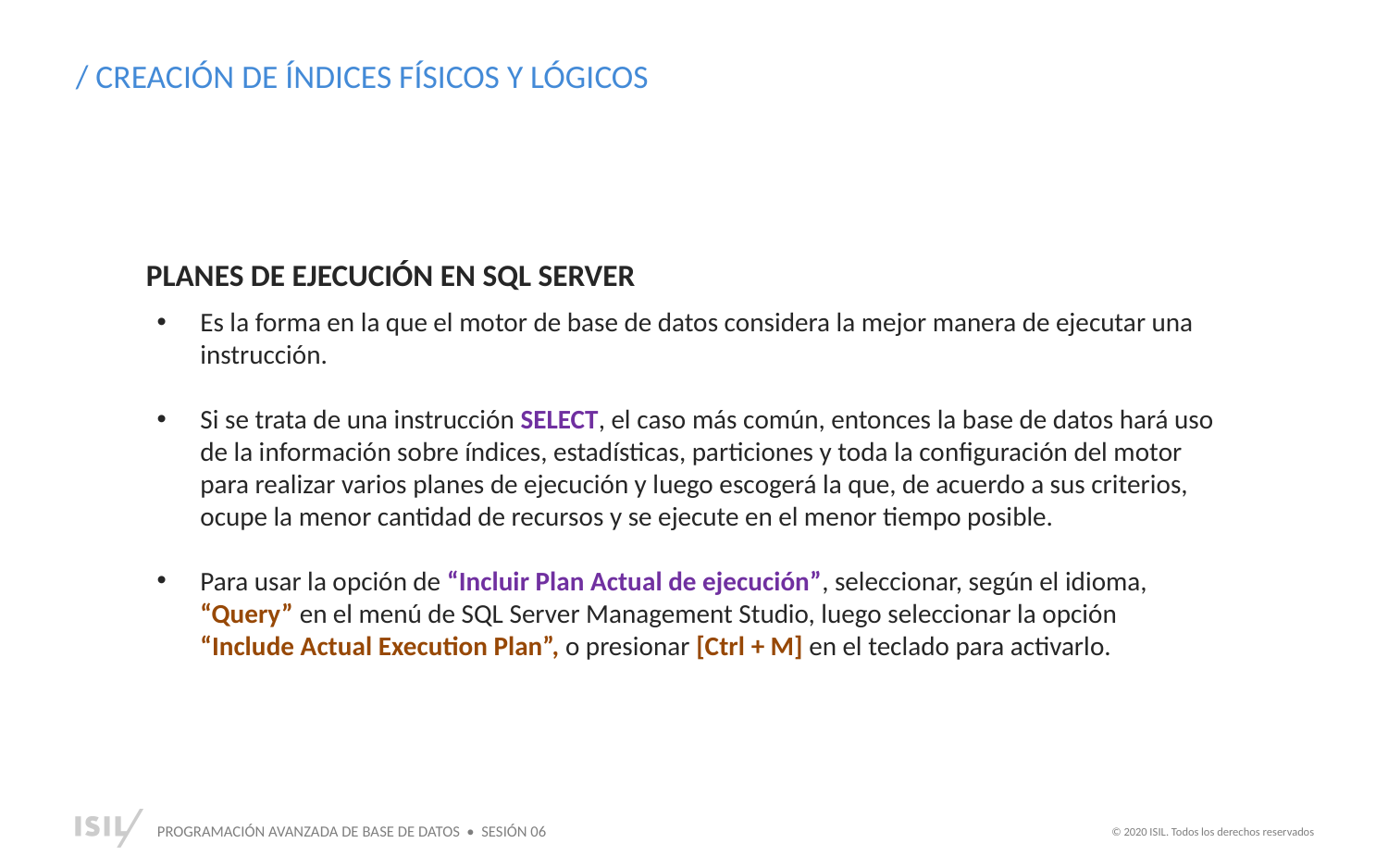

/ CREACIÓN DE ÍNDICES FÍSICOS Y LÓGICOS
PLANES DE EJECUCIÓN EN SQL SERVER
Es la forma en la que el motor de base de datos considera la mejor manera de ejecutar una instrucción.

Si se trata de una instrucción SELECT, el caso más común, entonces la base de datos hará uso de la información sobre índices, estadísticas, particiones y toda la configuración del motor para realizar varios planes de ejecución y luego escogerá la que, de acuerdo a sus criterios, ocupe la menor cantidad de recursos y se ejecute en el menor tiempo posible.

Para usar la opción de “Incluir Plan Actual de ejecución”, seleccionar, según el idioma, “Query” en el menú de SQL Server Management Studio, luego seleccionar la opción “Include Actual Execution Plan”, o presionar [Ctrl + M] en el teclado para activarlo.